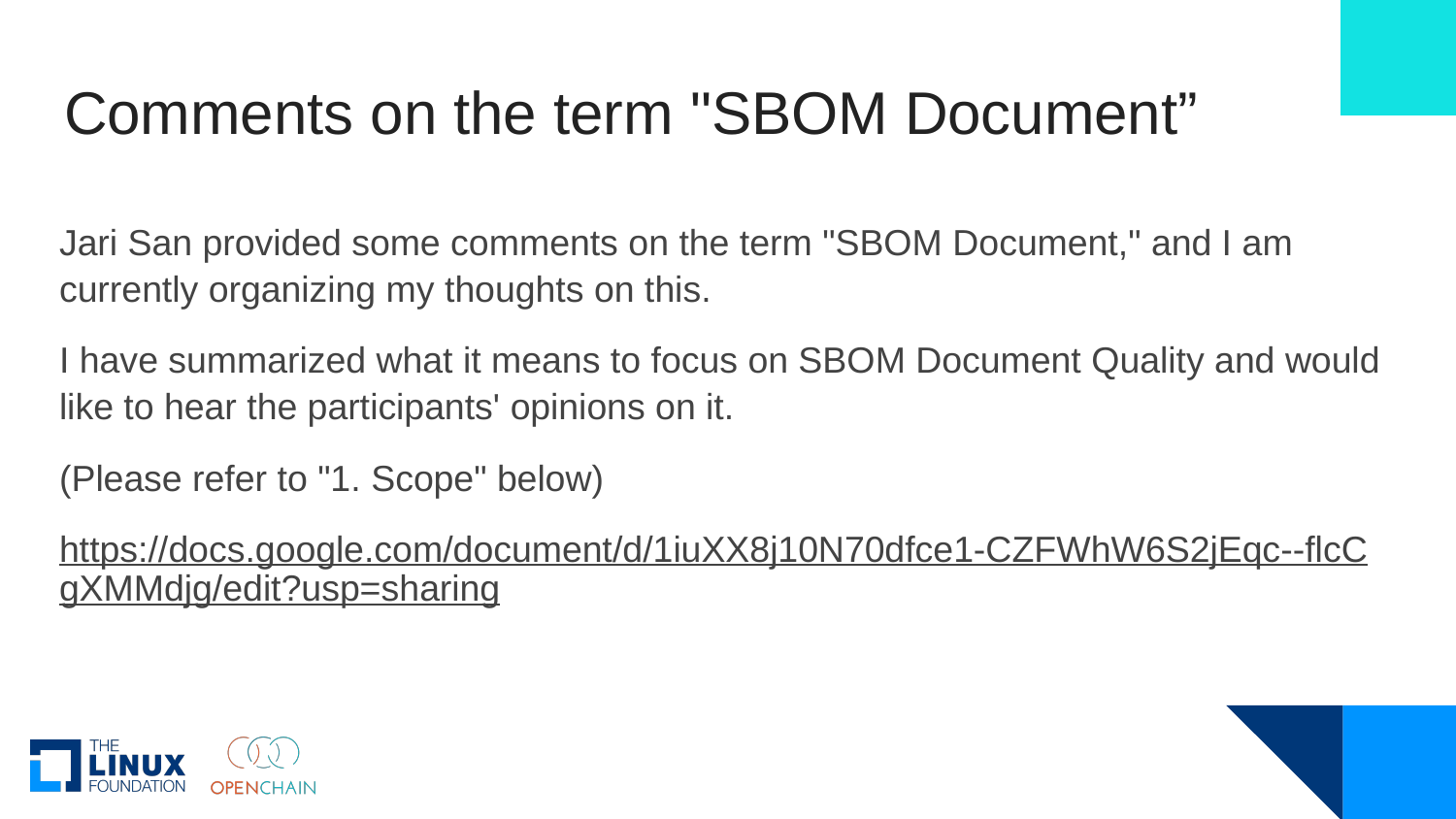

# Comments on the term "SBOM Document”
Jari San provided some comments on the term "SBOM Document," and I am currently organizing my thoughts on this.
I have summarized what it means to focus on SBOM Document Quality and would like to hear the participants' opinions on it.
(Please refer to "1. Scope" below)
https://docs.google.com/document/d/1iuXX8j10N70dfce1-CZFWhW6S2jEqc--flcCgXMMdjg/edit?usp=sharing